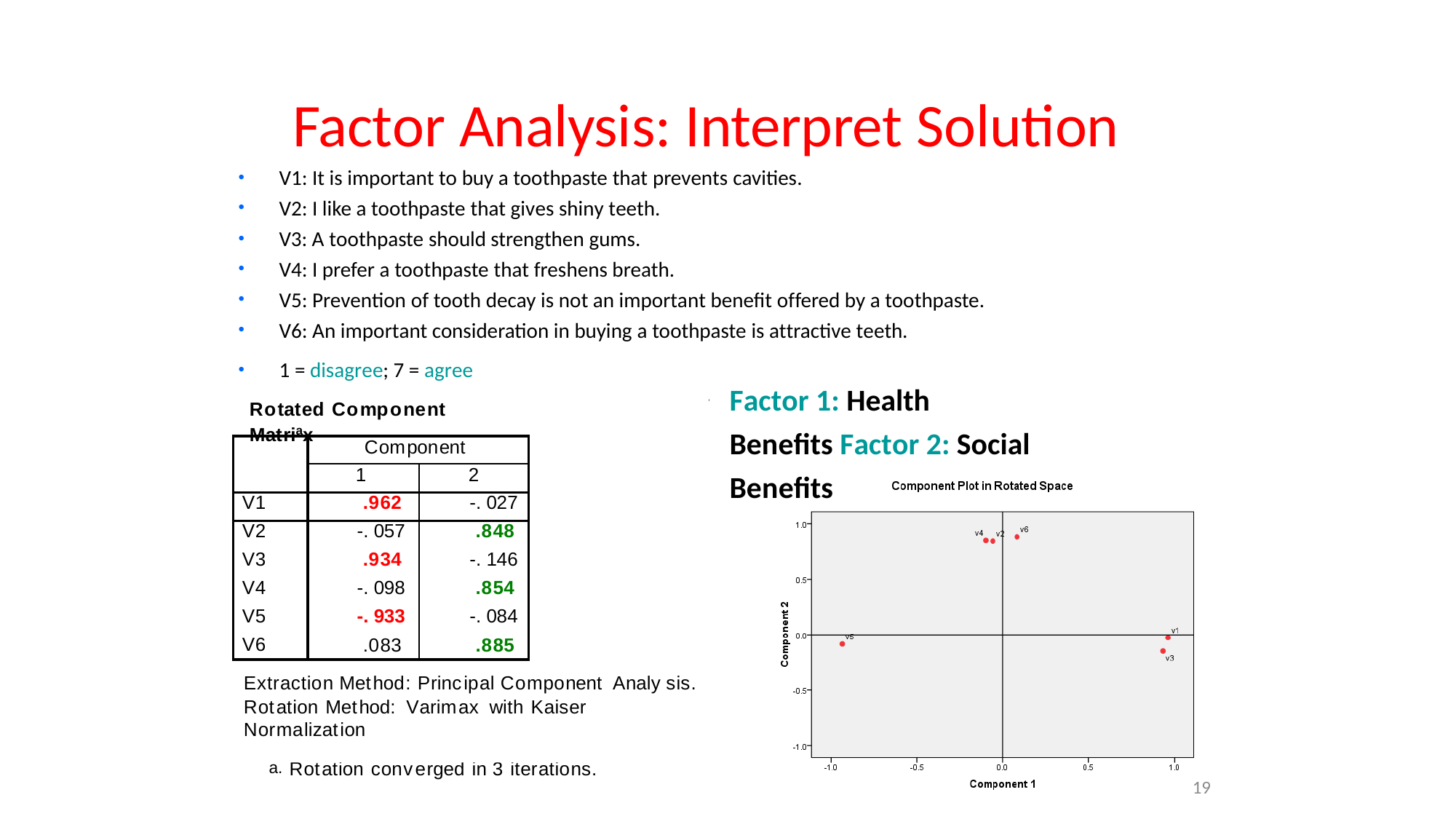

# Factor Analysis: Interpret Solution
V1: It is important to buy a toothpaste that prevents cavities.
V2: I like a toothpaste that gives shiny teeth.
V3: A toothpaste should strengthen gums.
V4: I prefer a toothpaste that freshens breath.
V5: Prevention of tooth decay is not an important benefit offered by a toothpaste.
V6: An important consideration in buying a toothpaste is attractive teeth.
1 = disagree; 7 = agree
Factor 1: Health Benefits Factor 2: Social Benefits
.

Rotated Component Matriax
|  | Component |  |
| --- | --- | --- |
|  | 1 | 2 |
| V1 | .962 | -. 027 |
| V2 | -. 057 | .848 |
| V3 | .934 | -. 146 |
| V4 | -. 098 | .854 |
| V5 | -. 933 | -. 084 |
| V6 | .083 | .885 |

Extraction Method: Principal Component  Analy sis.
Rotation Method:  Varimax  with Kaiser Normalization
a. Rotation converged in 3 iterations.

19